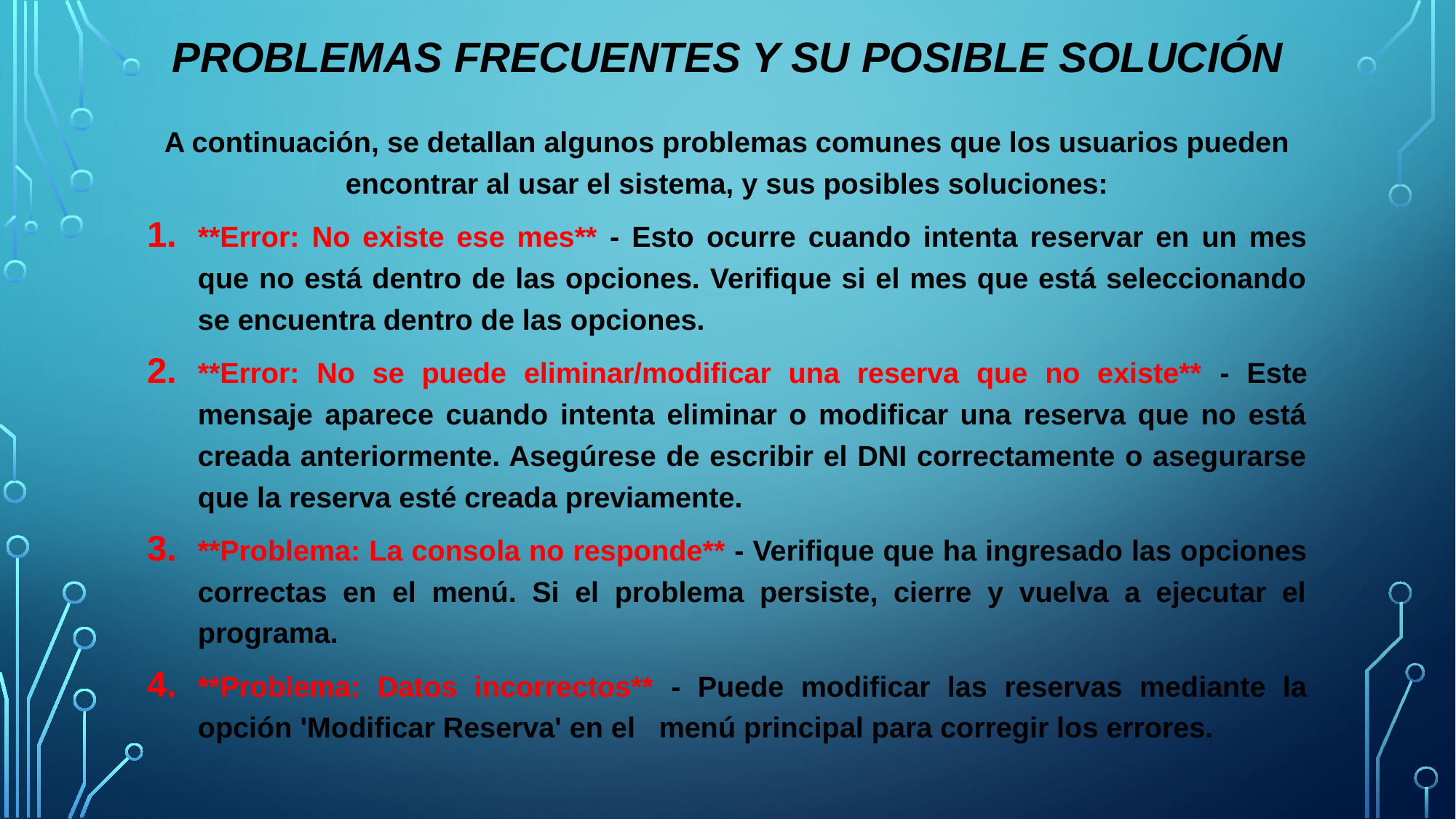

# problemas frecuentes y su posible solución
A continuación, se detallan algunos problemas comunes que los usuarios pueden encontrar al usar el sistema, y sus posibles soluciones:
**Error: No existe ese mes** - Esto ocurre cuando intenta reservar en un mes que no está dentro de las opciones. Verifique si el mes que está seleccionando se encuentra dentro de las opciones.
**Error: No se puede eliminar/modificar una reserva que no existe** - Este mensaje aparece cuando intenta eliminar o modificar una reserva que no está creada anteriormente. Asegúrese de escribir el DNI correctamente o asegurarse que la reserva esté creada previamente.
**Problema: La consola no responde** - Verifique que ha ingresado las opciones correctas en el menú. Si el problema persiste, cierre y vuelva a ejecutar el programa.
**Problema: Datos incorrectos** - Puede modificar las reservas mediante la opción 'Modificar Reserva' en el   menú principal para corregir los errores.